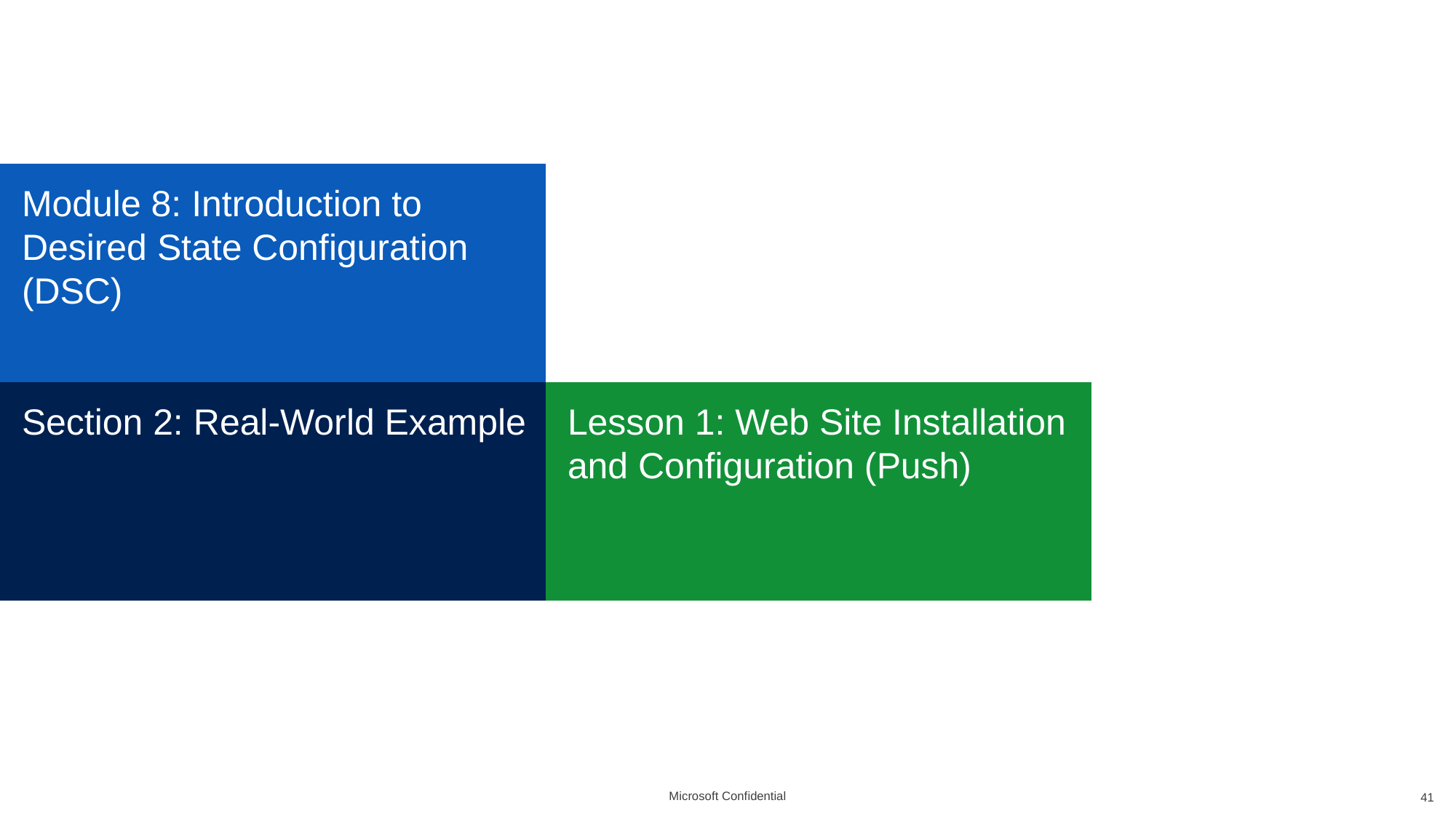

# Module 8: Introduction to Desired State Configuration (DSC)
Section 2: Real-World Example
Lesson 1: Web Site Installation and Configuration (Push)
41